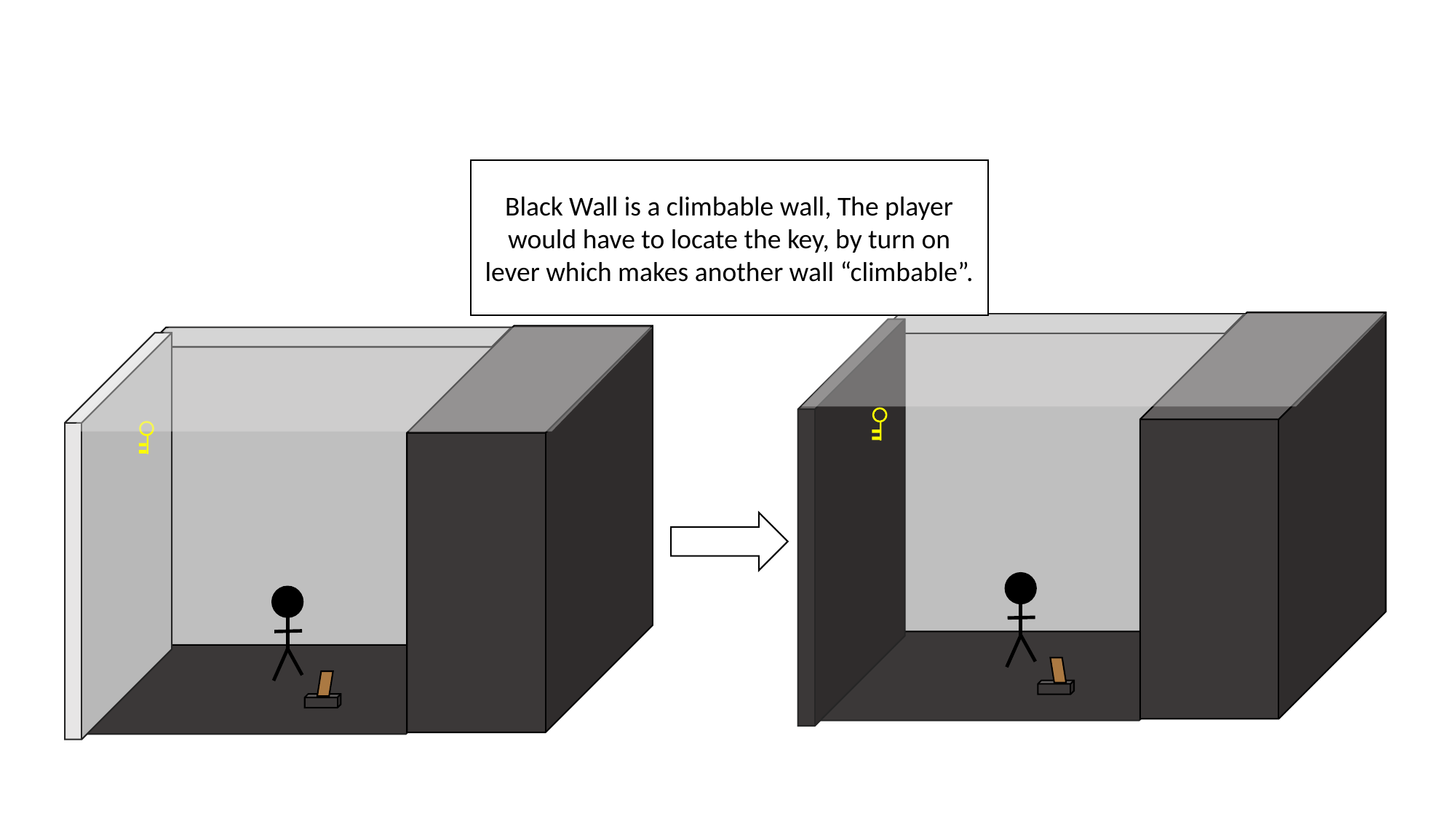

Black Wall is a climbable wall, The player would have to locate the key, by turn on lever which makes another wall “climbable”.